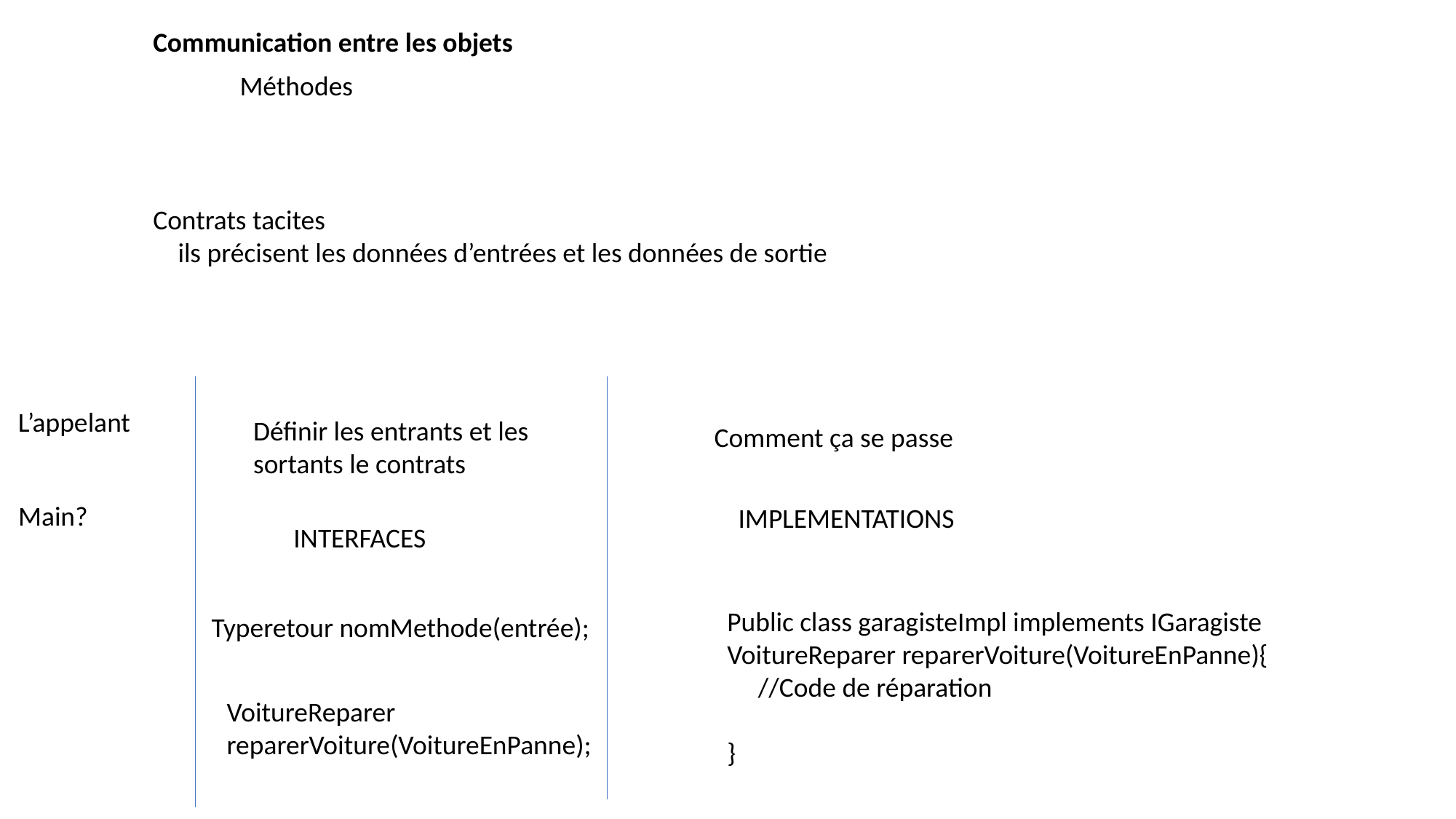

Communication entre les objets
Méthodes
Contrats tacites
    ils précisent les données d’entrées et les données de sortie
L’appelant
Définir les entrants et les sortants le contrats
Comment ça se passe
Main?
IMPLEMENTATIONS
INTERFACES
Public class garagisteImpl implements IGaragiste
VoitureReparer reparerVoiture(VoitureEnPanne){
     //Code de réparation

}
Typeretour nomMethode(entrée);
VoitureReparer reparerVoiture(VoitureEnPanne);